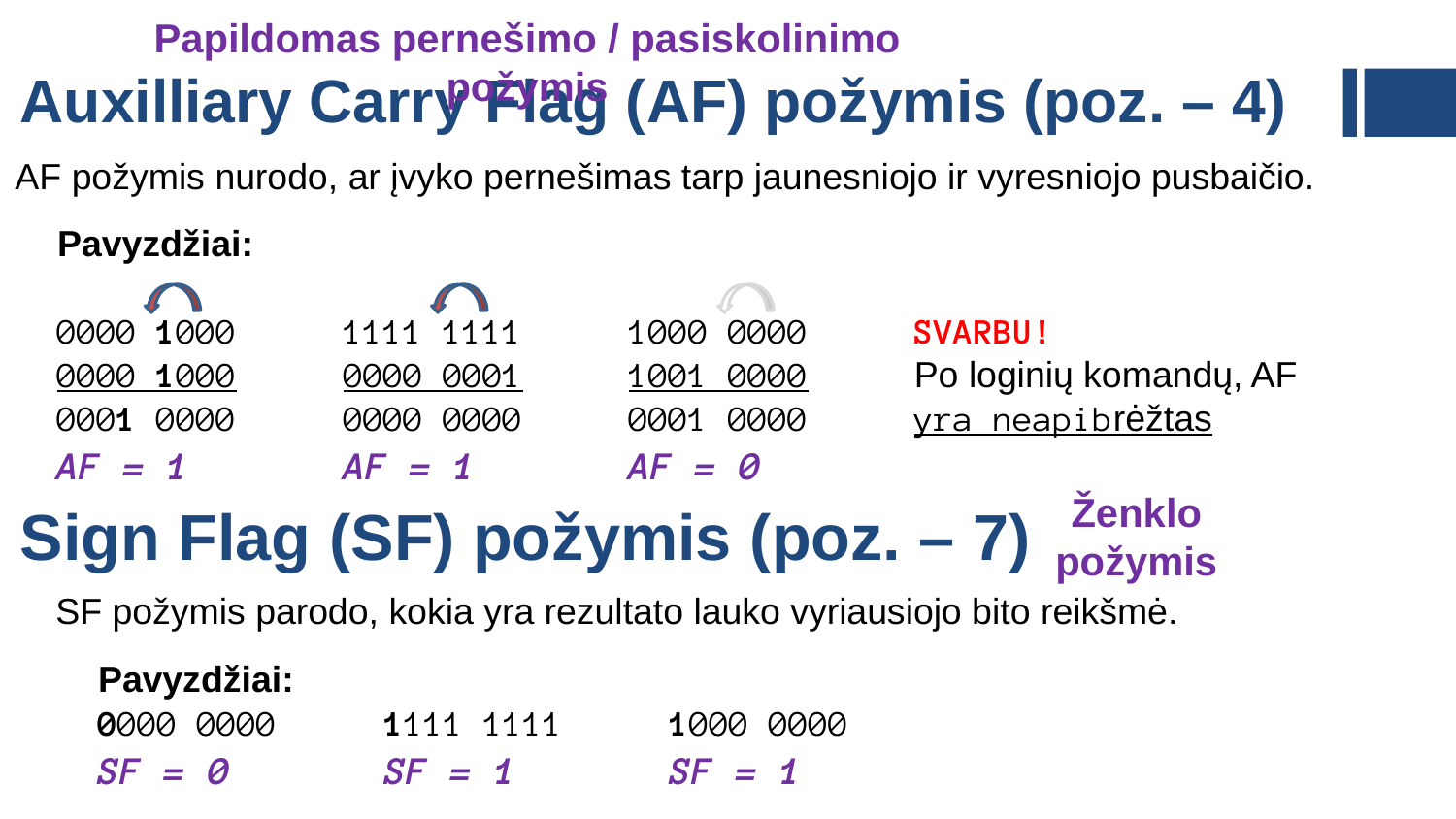

Papildomas pernešimo / pasiskolinimo požymis
# Auxilliary Carry Flag (AF) požymis (poz. – 4)
AF požymis nurodo, ar įvyko pernešimas tarp jaunesniojo ir vyresniojo pusbaičio.
	Pavyzdžiai:
	0000 1000	1111 1111	1000 0000	SVARBU!
	0000 1000	0000 0001	1001 0000	Po loginių komandų, AF
 	0001 0000    	0000 0000    	0001 0000	yra neapibrėžtas
	AF = 1	AF = 1	AF = 0

Sign Flag (SF) požymis (poz. – 7)
Ženklo požymis
SF požymis parodo, kokia yra rezultato lauko vyriausiojo bito reikšmė.
	Pavyzdžiai:
	0000 0000	1111 1111	1000 0000
	SF = 0	SF = 1	SF = 1